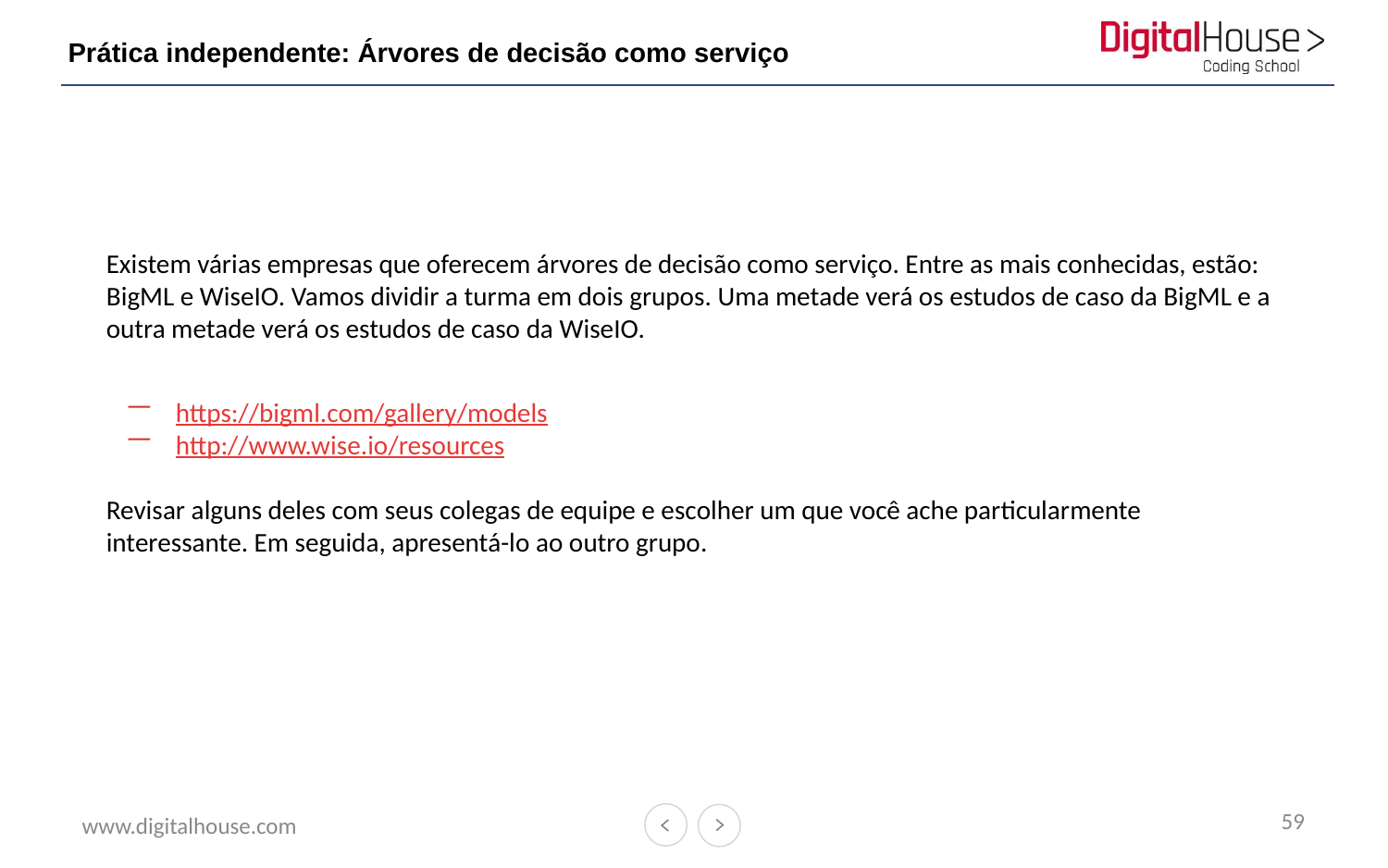

# Prática independente: Árvores de decisão como serviço

Existem várias empresas que oferecem árvores de decisão como serviço. Entre as mais conhecidas, estão: BigML e WiseIO. Vamos dividir a turma em dois grupos. Uma metade verá os estudos de caso da BigML e a outra metade verá os estudos de caso da WiseIO.

https://bigml.com/gallery/models
http://www.wise.io/resources

Revisar alguns deles com seus colegas de equipe e escolher um que você ache particularmente interessante. Em seguida, apresentá-lo ao outro grupo.

59